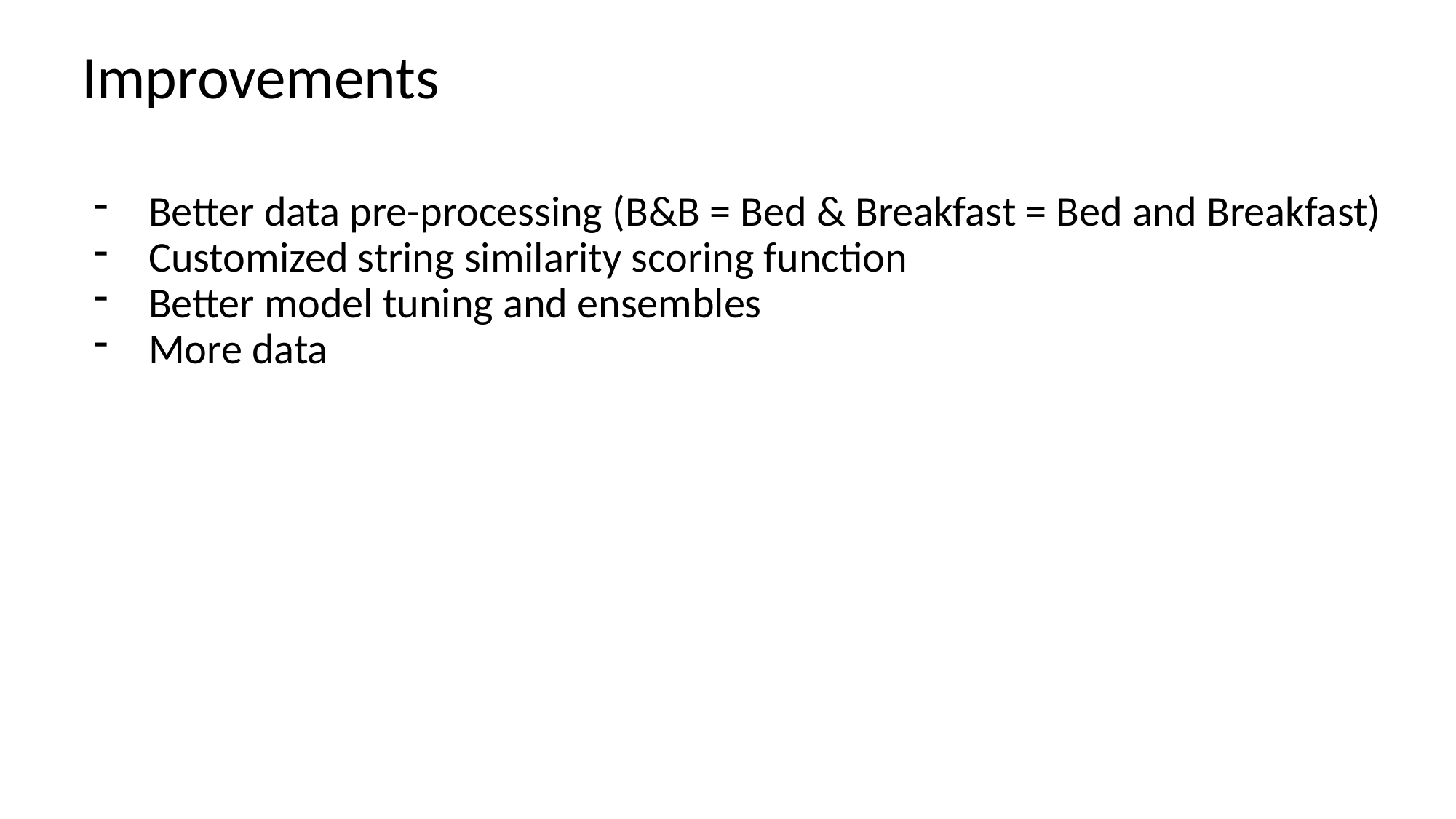

Improvements
Better data pre-processing (B&B = Bed & Breakfast = Bed and Breakfast)
Customized string similarity scoring function
Better model tuning and ensembles
More data